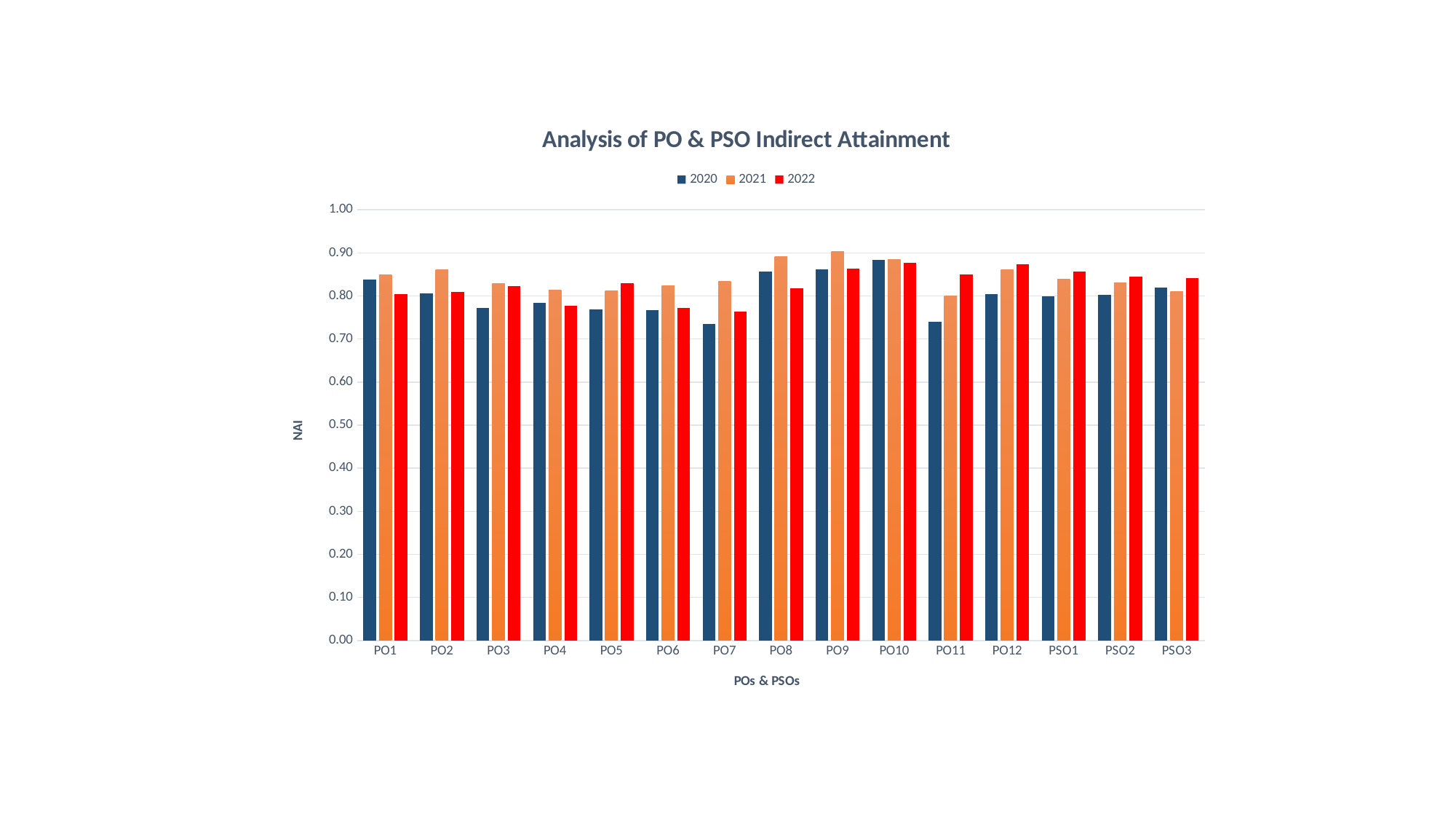

### Chart: Analysis of PO & PSO Indirect Attainment

| Category |  |  |  |
|---|---|---|---|
| PO1 | 0.8384778012684989 | 0.8490671641791045 | 0.8045454545454545 |
| PO2 | 0.8065539112050739 | 0.8610074626865671 | 0.8090909090909092 |
| PO3 | 0.772093023255814 | 0.8288246268656716 | 0.8227272727272726 |
| PO4 | 0.7835095137420718 | 0.8138992537313432 | 0.7772727272727272 |
| PO5 | 0.7693446088794926 | 0.8124067164179105 | 0.8295454545454545 |
| PO6 | 0.7674418604651163 | 0.8228544776119402 | 0.7727272727272727 |
| PO7 | 0.7355179704016912 | 0.8333022388059701 | 0.7636363636363637 |
| PO8 | 0.8568710359408034 | 0.8919776119402985 | 0.8181818181818181 |
| PO9 | 0.8615221987315012 | 0.9024253731343284 | 0.8636363636363636 |
| PO10 | 0.884355179704017 | 0.8836753731343283 | 0.8772727272727273 |
| PO11 | 0.740169133192389 | 0.8005597014925373 | 0.85 |
| PO12 | 0.8042283298097251 | 0.8604477611940299 | 0.8727272727272727 |
| PSO1 | 0.7997885835095138 | 0.838339552238806 | 0.8568181818181818 |
| PSO2 | 0.8021141649048625 | 0.8305970149253732 | 0.8454545454545455 |
| PSO3 | 0.8200845665961944 | 0.8103544776119402 | 0.8409090909090908 |